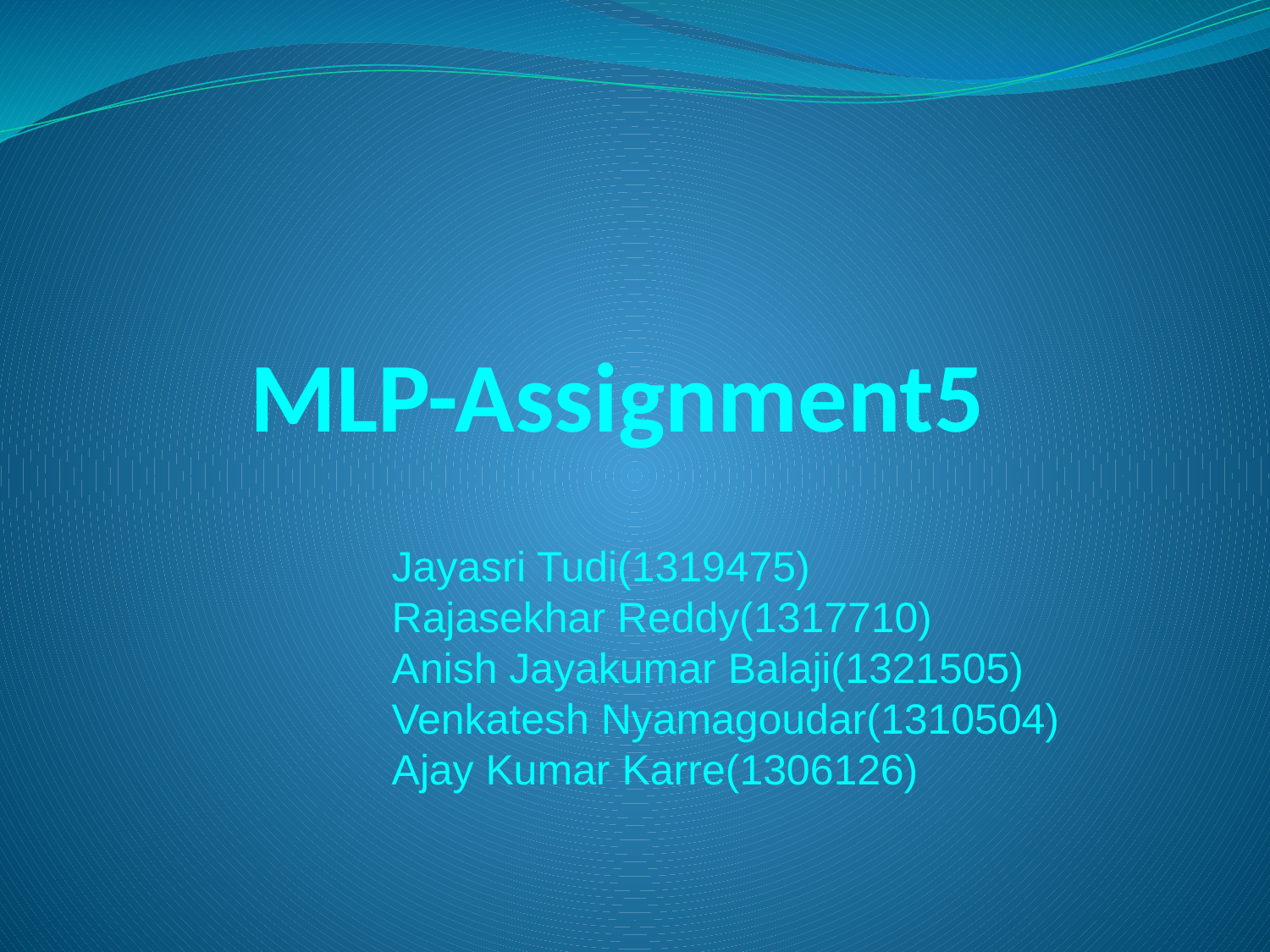

# MLP-Assignment5
Jayasri Tudi(1319475)
Rajasekhar Reddy(1317710)
Anish Jayakumar Balaji(1321505)
Venkatesh Nyamagoudar(1310504)
Ajay Kumar Karre(1306126)